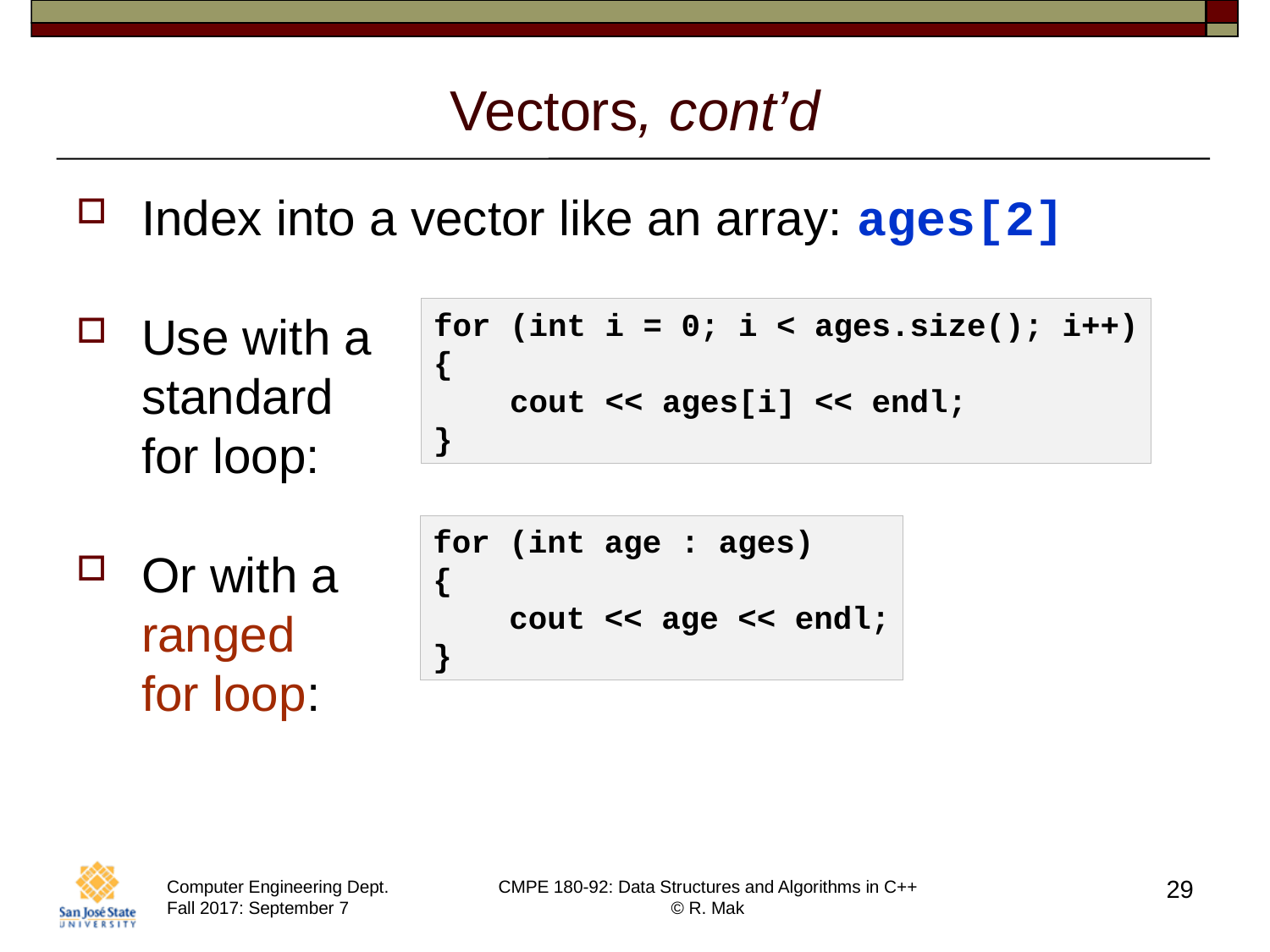

# Vectors, cont’d
Index into a vector like an array: ages[2]

Use with a
standard
for loop:

Or with a
ranged
for loop:
for (int i = 0; i < ages.size(); i++)
{
    cout << ages[i] << endl;
}
for (int age : ages)
{
    cout << age << endl;
}
29